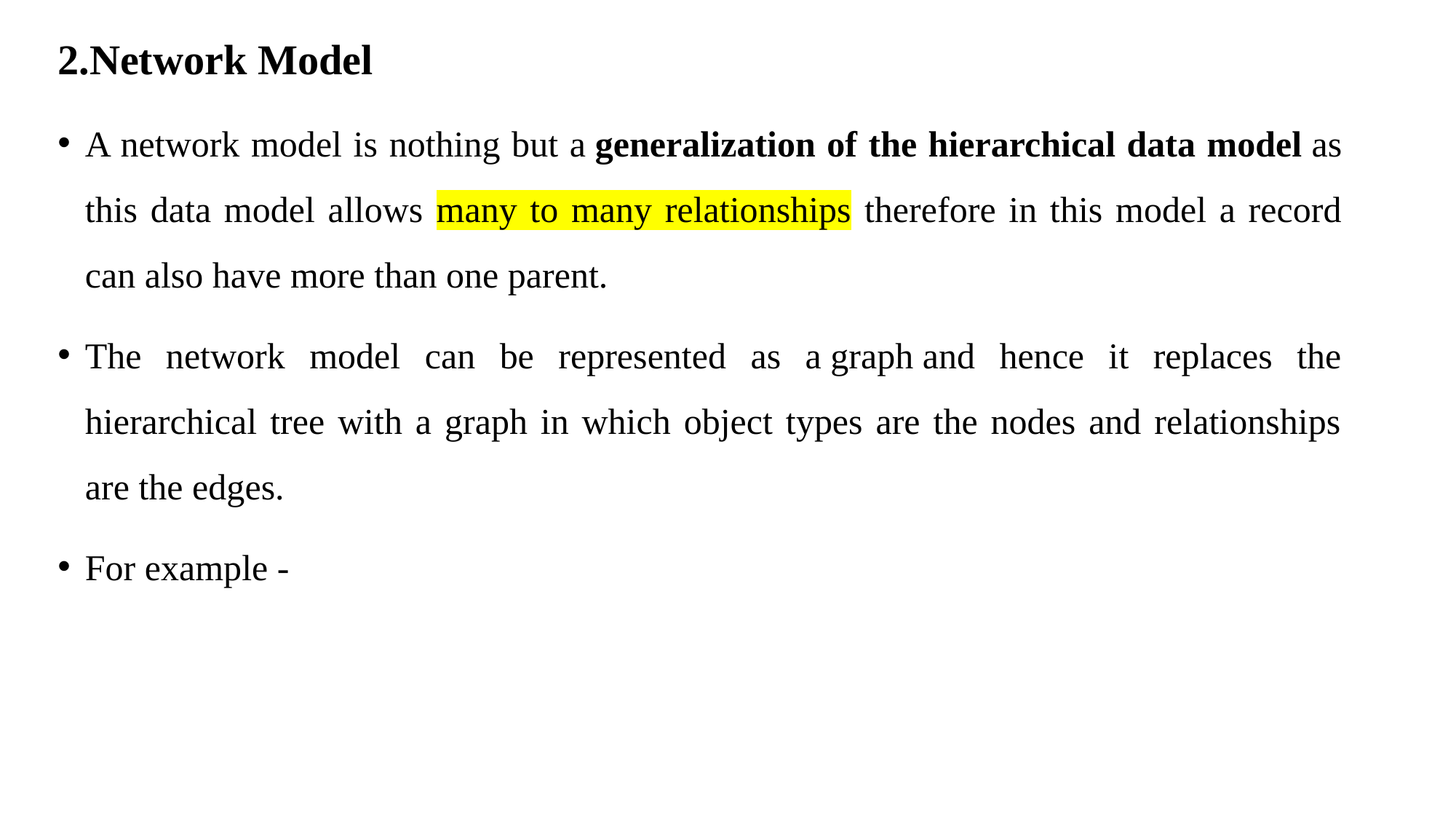

2.Network Model
A network model is nothing but a generalization of the hierarchical data model as this data model allows many to many relationships therefore in this model a record can also have more than one parent.
The network model can be represented as a graph and hence it replaces the hierarchical tree with a graph in which object types are the nodes and relationships are the edges.
For example -